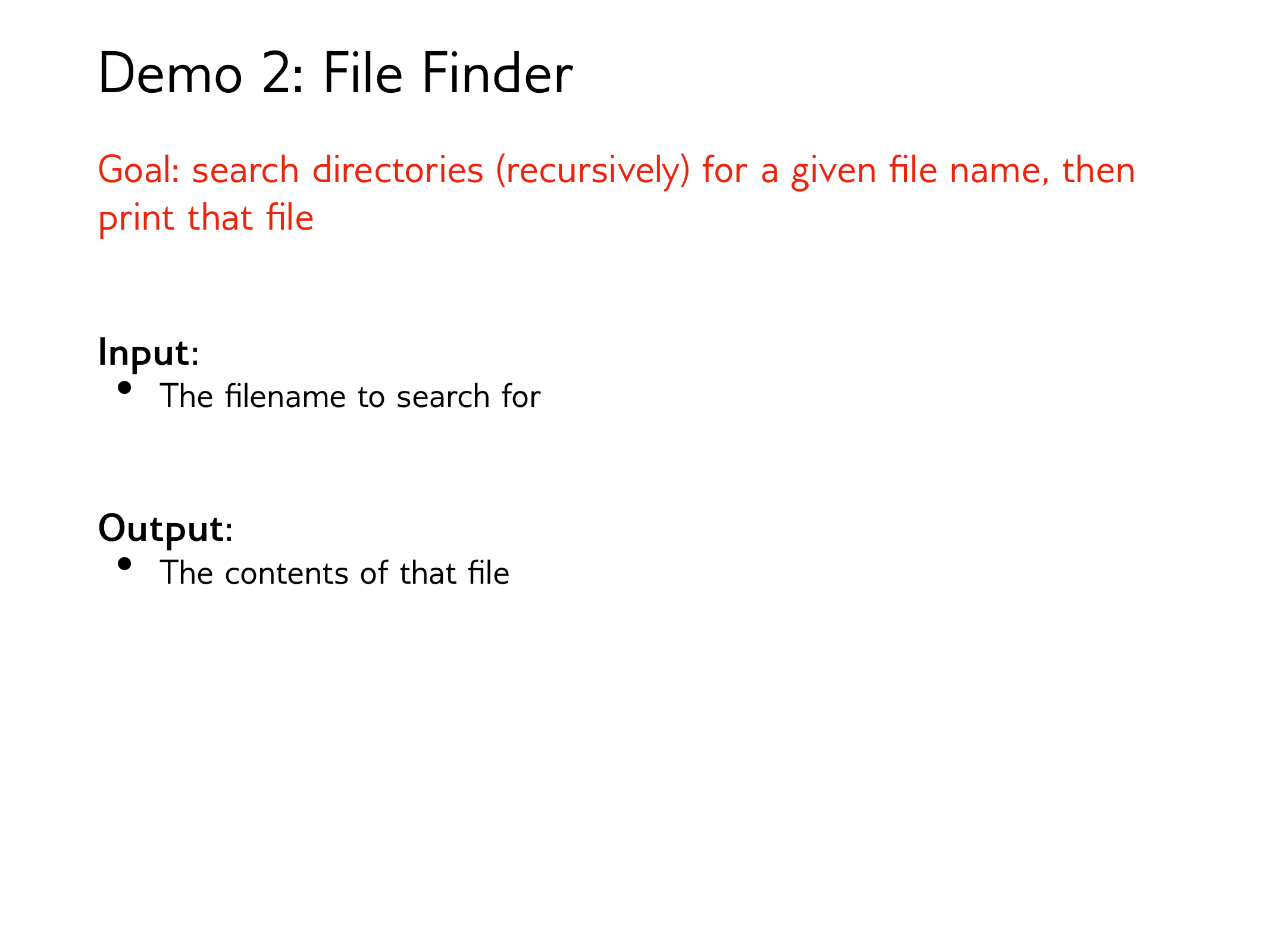

# Demo 2: File Finder
Goal: search directories (recursively) for a given file name, then print that file

Input:
The filename to search for

Output:
The contents of that file